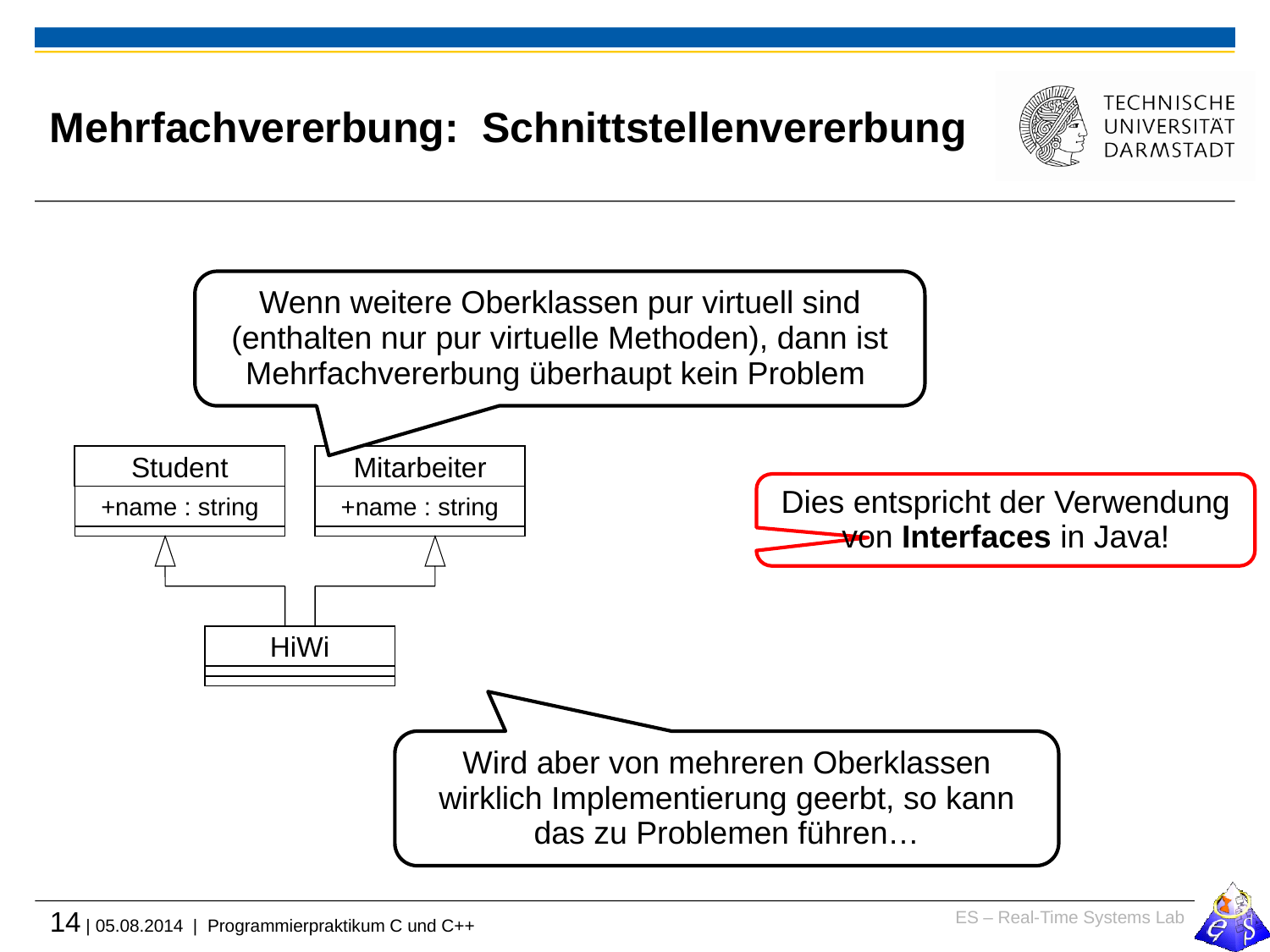

# Mehrfachvererbung:  Schnittstellenvererbung
Wenn weitere Oberklassen pur virtuell sind (enthalten nur pur virtuelle Methoden), dann ist Mehrfachvererbung überhaupt kein Problem
Student
Mitarbeiter
Dies entspricht der Verwendung von Interfaces in Java!
+name : string
+name : string

HiWi

Wird aber von mehreren Oberklassen wirklich Implementierung geerbt, so kann das zu Problemen führen…